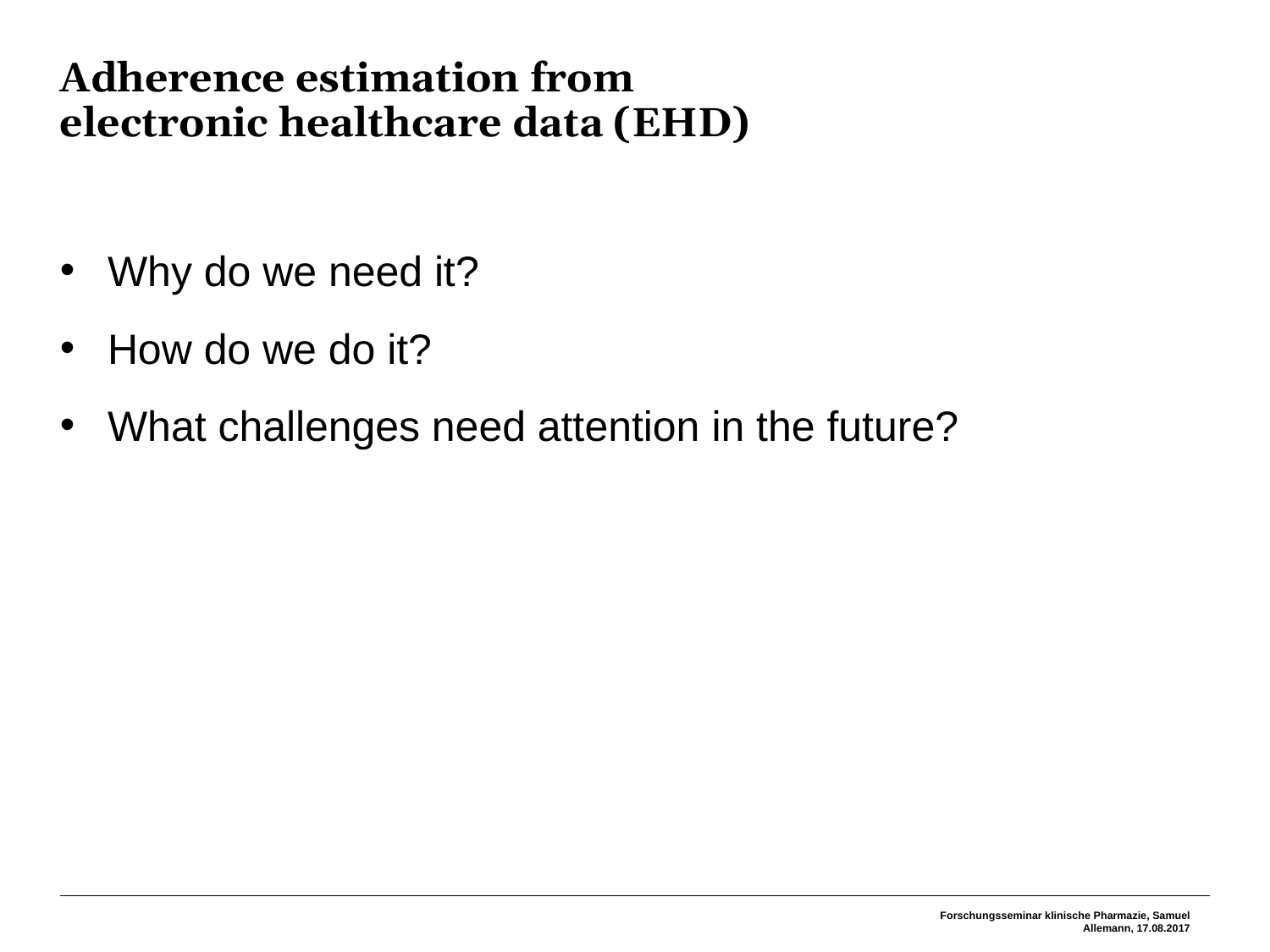

# Adherence estimation from electronic healthcare data (EHD)
Why do we need it?

How do we do it?

What challenges need attention in the future?
Forschungsseminar klinische Pharmazie, Samuel Allemann, 17.08.2017